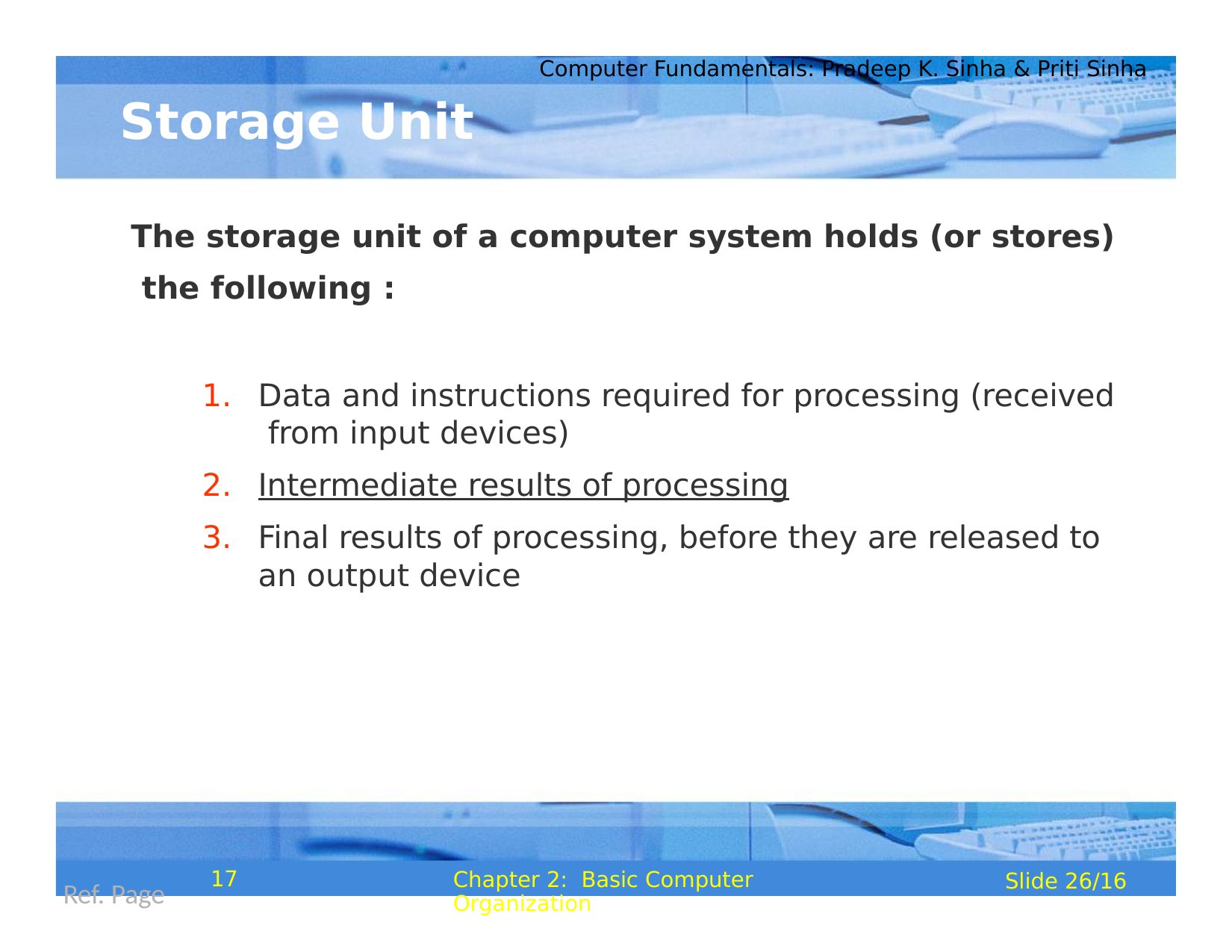

Computer Fundamentals: Pradeep K. Sinha & Priti Sinha
# Storage Unit
The storage unit of a computer system holds (or stores)  the following :

Data and instructions required for processing (received  from input devices)
Intermediate results of processing
Final results of processing, before they are released to  an output device

17
Chapter 2:  Basic Computer Organization
Slide 26/16
Ref. Page